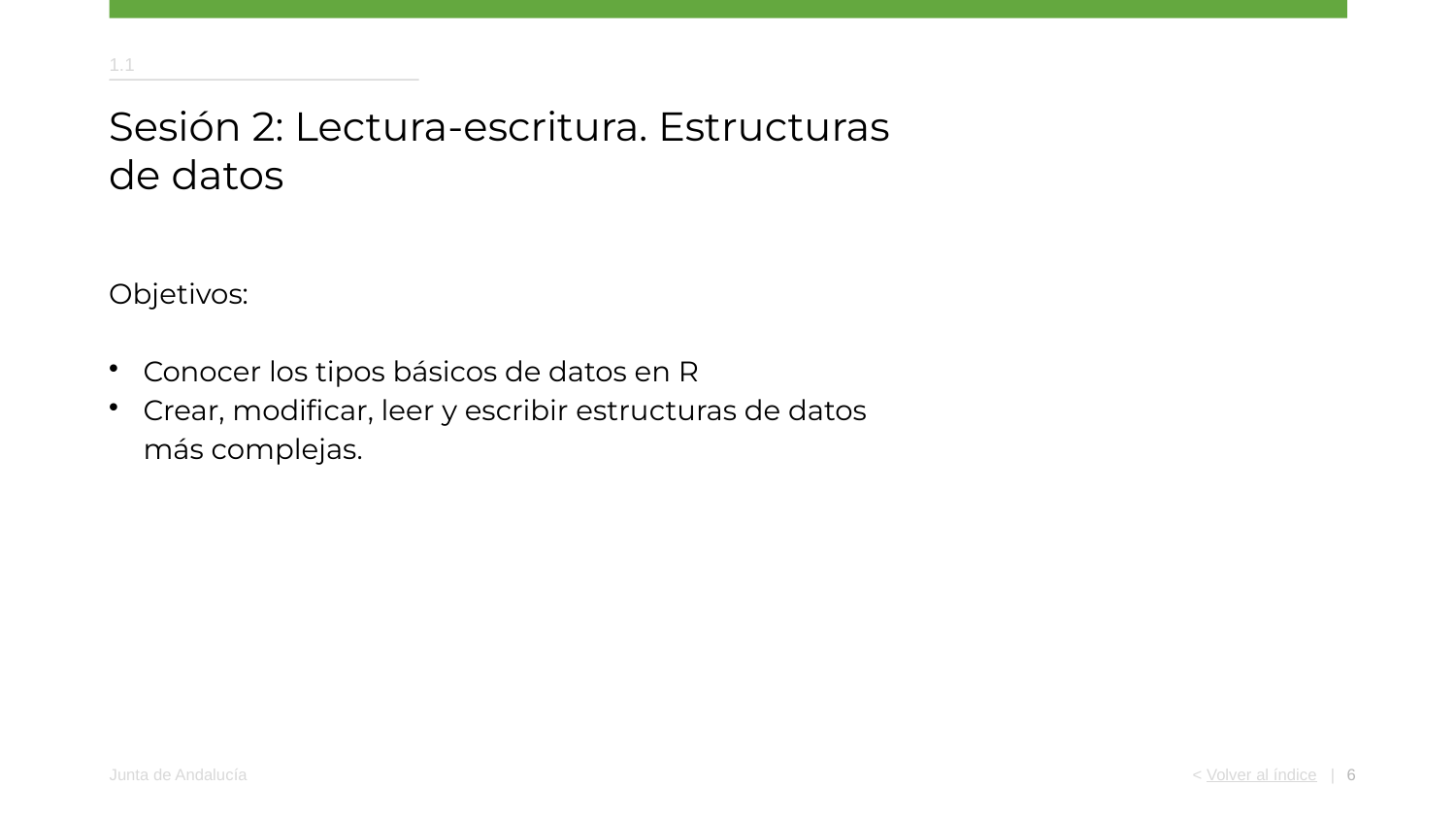

1.1

Sesión 2: Lectura-escritura. Estructuras de datos
Objetivos:

Conocer los tipos básicos de datos en R
Crear, modificar, leer y escribir estructuras de datos más complejas.
6